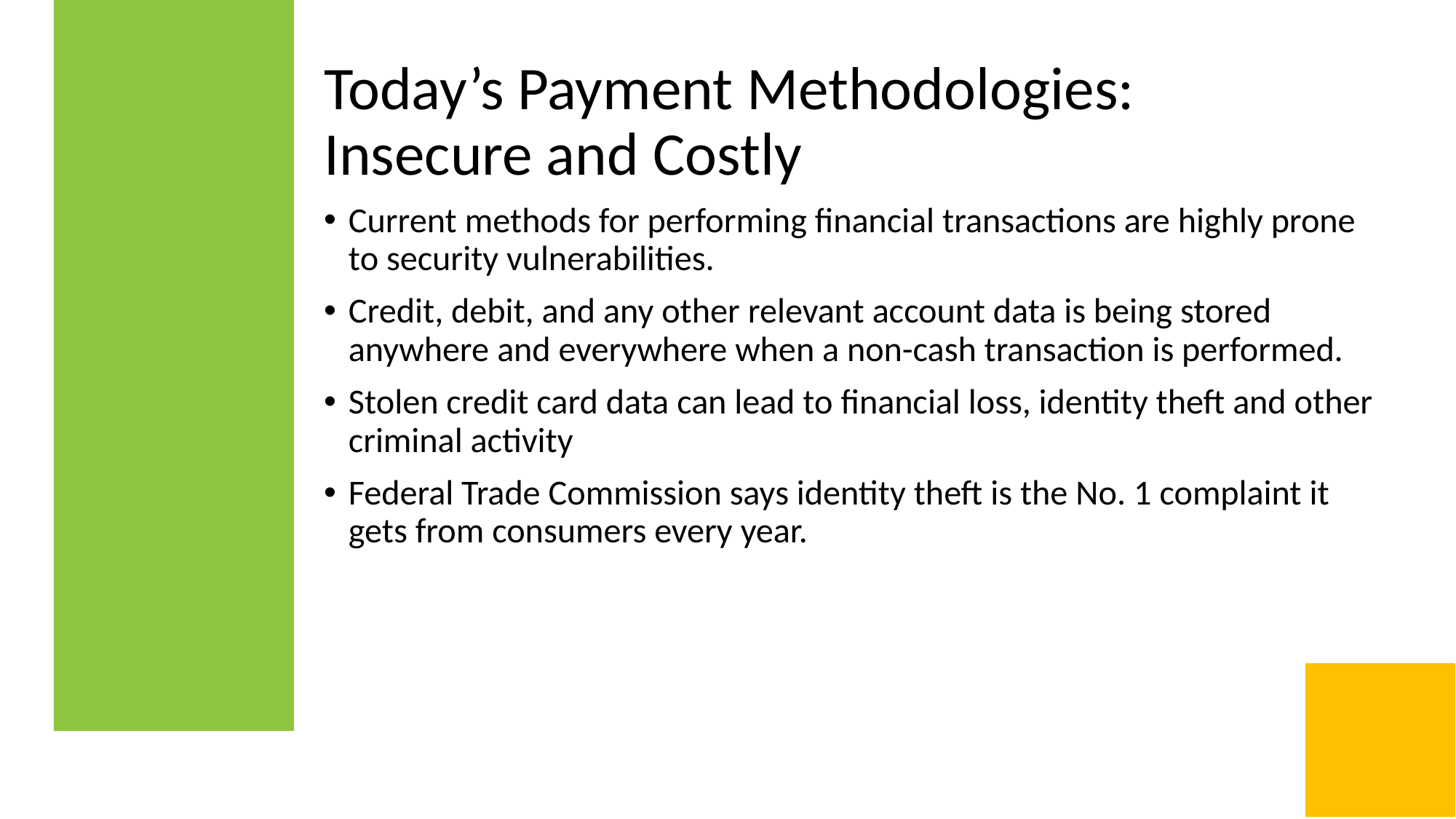

# Today’s Payment Methodologies: Insecure and Costly
Current methods for performing financial transactions are highly prone to security vulnerabilities.
Credit, debit, and any other relevant account data is being stored anywhere and everywhere when a non-cash transaction is performed.
Stolen credit card data can lead to financial loss, identity theft and other criminal activity
Federal Trade Commission says identity theft is the No. 1 complaint it gets from consumers every year.

2